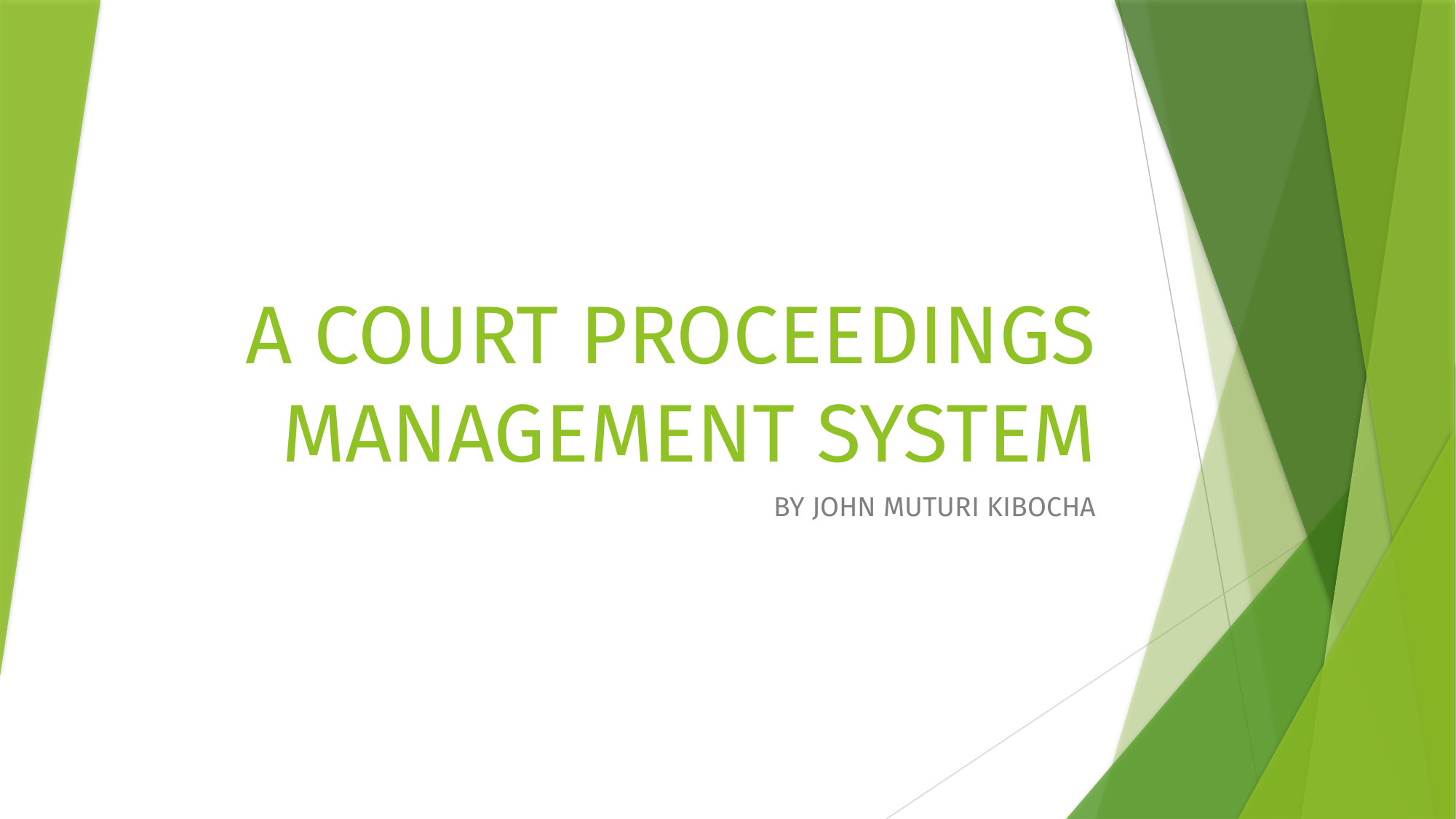

# A COURT PROCEEDINGS MANAGEMENT SYSTEM
BY JOHN MUTURI KIBOCHA